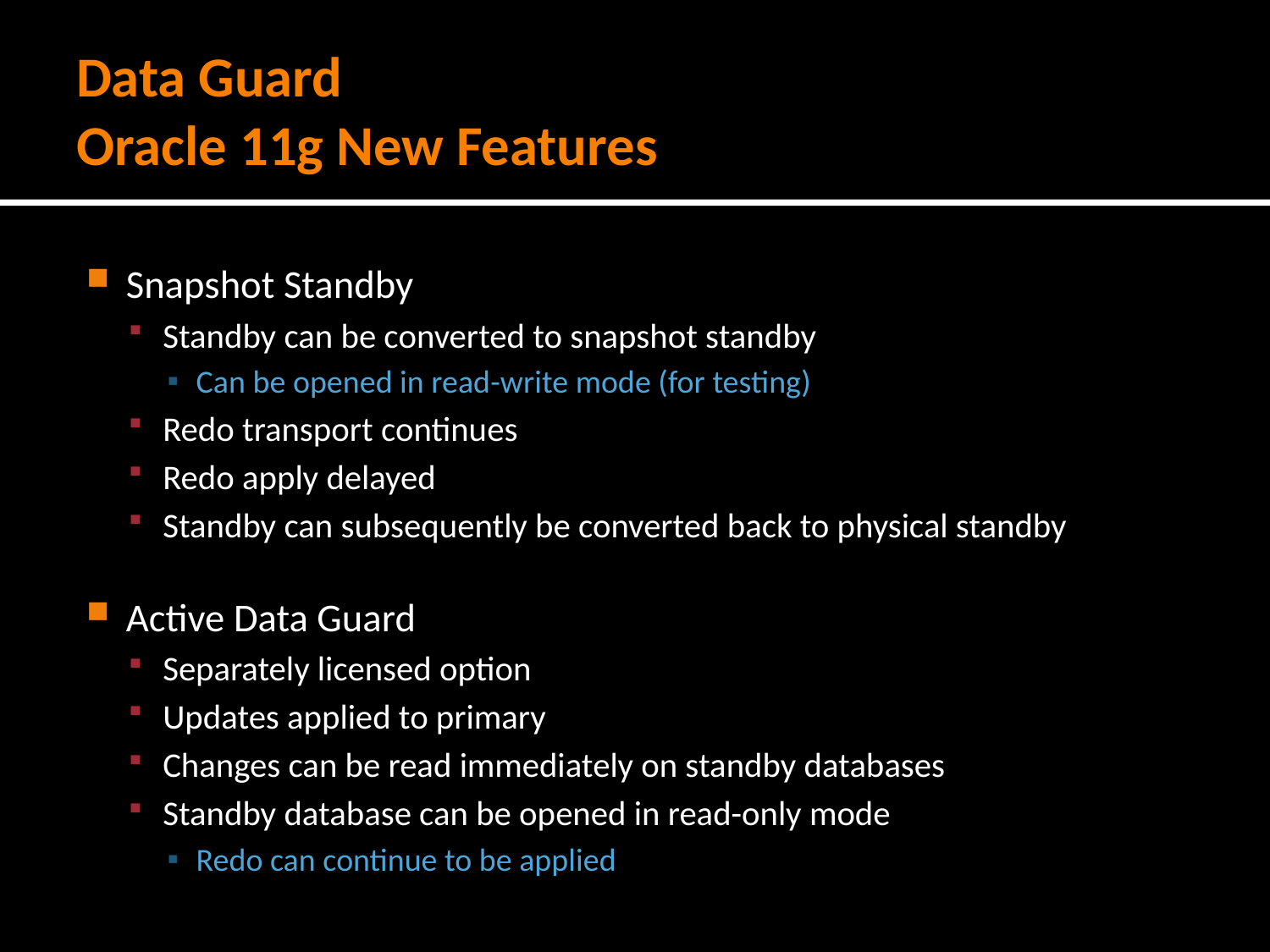

# Data Guard Oracle 11g New Features
Snapshot Standby
Standby can be converted to snapshot standby
Can be opened in read-write mode (for testing)
Redo transport continues
Redo apply delayed
Standby can subsequently be converted back to physical standby

Active Data Guard
Separately licensed option
Updates applied to primary
Changes can be read immediately on standby databases
Standby database can be opened in read-only mode
Redo can continue to be applied
6